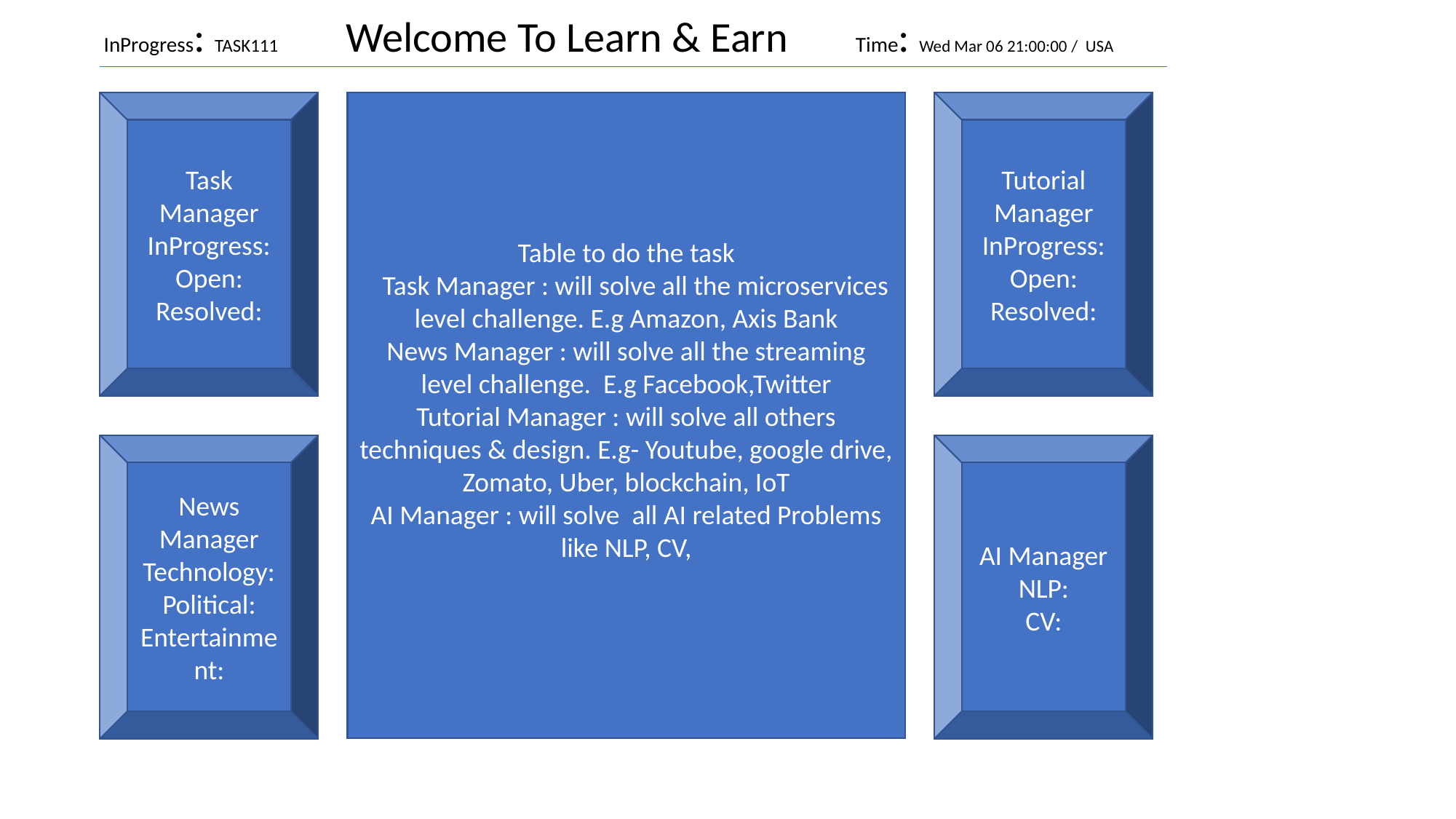

InProgress: TASK111       Welcome To Learn & Earn       Time: Wed Mar 06 21:00:00 /  USA

Table to do the task
   Task Manager : will solve all the microservices level challenge. E.g Amazon, Axis Bank
News Manager : will solve all the streaming level challenge.  E.g Facebook,Twitter
Tutorial Manager : will solve all others techniques & design. E.g- Youtube, google drive, Zomato, Uber, blockchain, IoT
AI Manager : will solve  all AI related Problems like NLP, CV,

Tutorial Manager
InProgress:
Open:
Resolved:
Task Manager
InProgress:
Open:
Resolved:
AI Manager
NLP:
CV:
News Manager
Technology:
Political:
Entertainment: